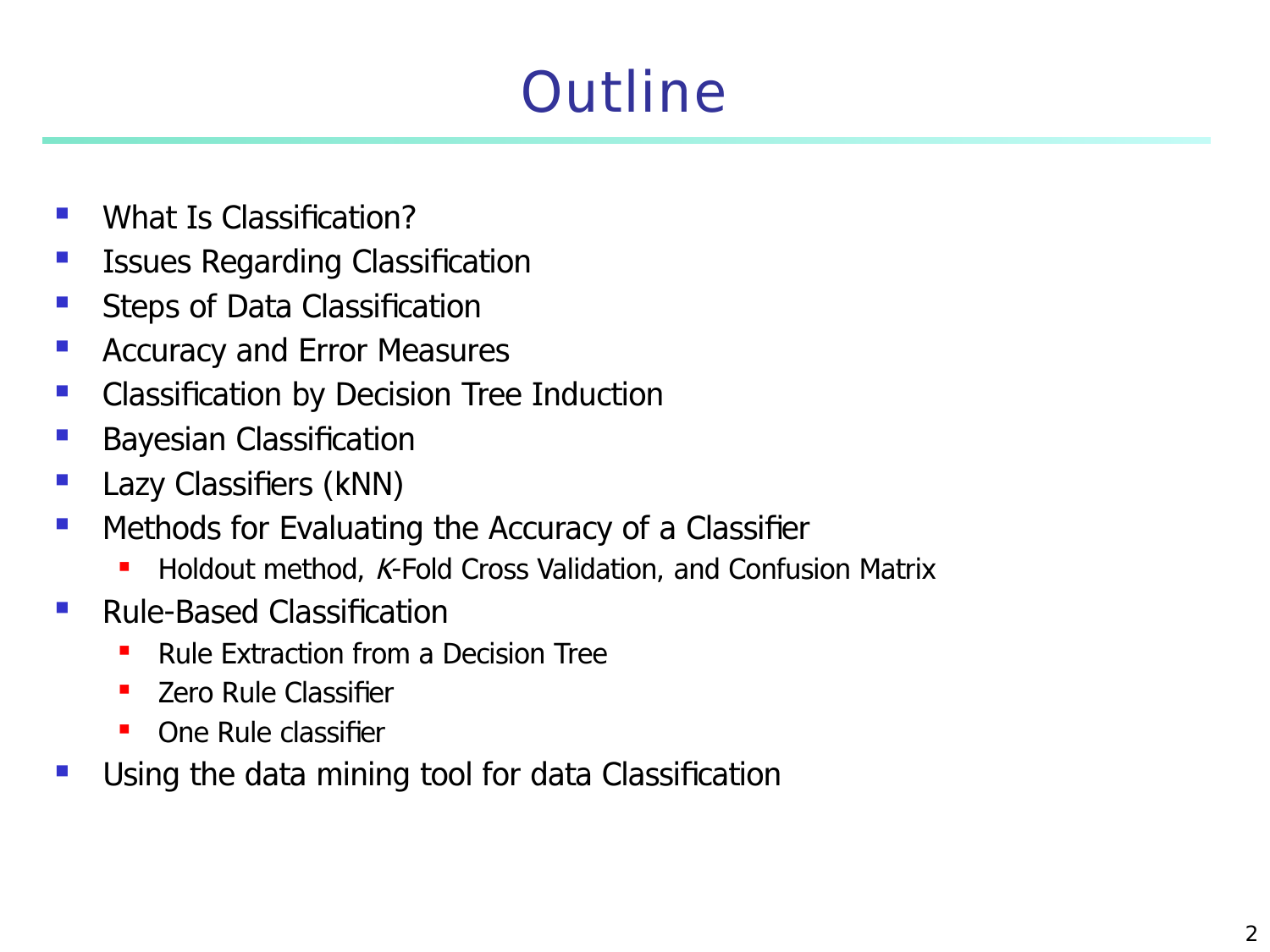

# Outline
What Is Classification?
Issues Regarding Classification
Steps of Data Classification
Accuracy and Error Measures
Classification by Decision Tree Induction
Bayesian Classification
Lazy Classifiers (kNN)
Methods for Evaluating the Accuracy of a Classifier
Holdout method, K-Fold Cross Validation, and Confusion Matrix
Rule-Based Classification
Rule Extraction from a Decision Tree
Zero Rule Classifier
One Rule classifier
Using the data mining tool for data Classification

2